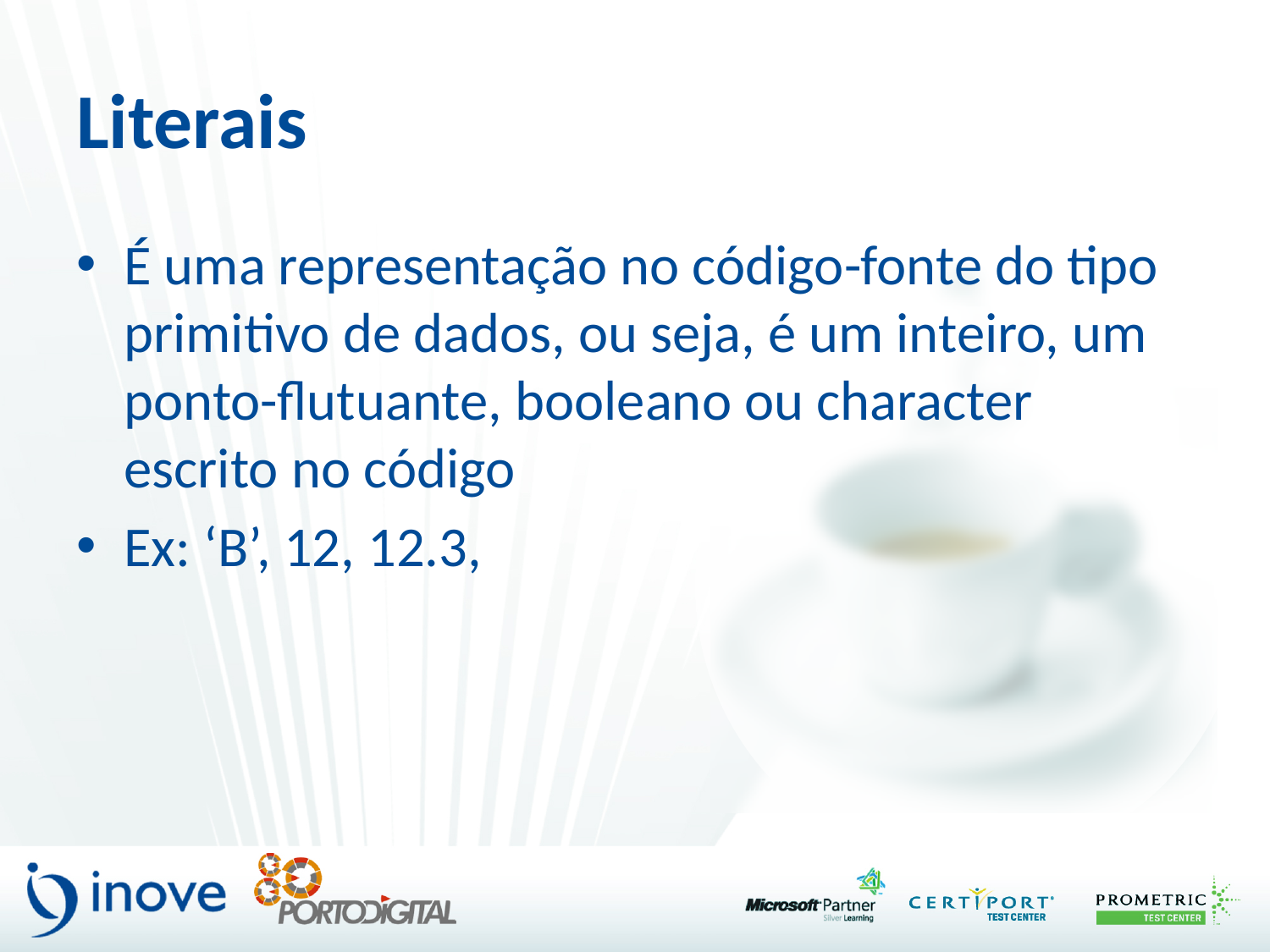

# Literais
É uma representação no código-fonte do tipo primitivo de dados, ou seja, é um inteiro, um ponto-flutuante, booleano ou character escrito no código
Ex: ‘B’, 12, 12.3,